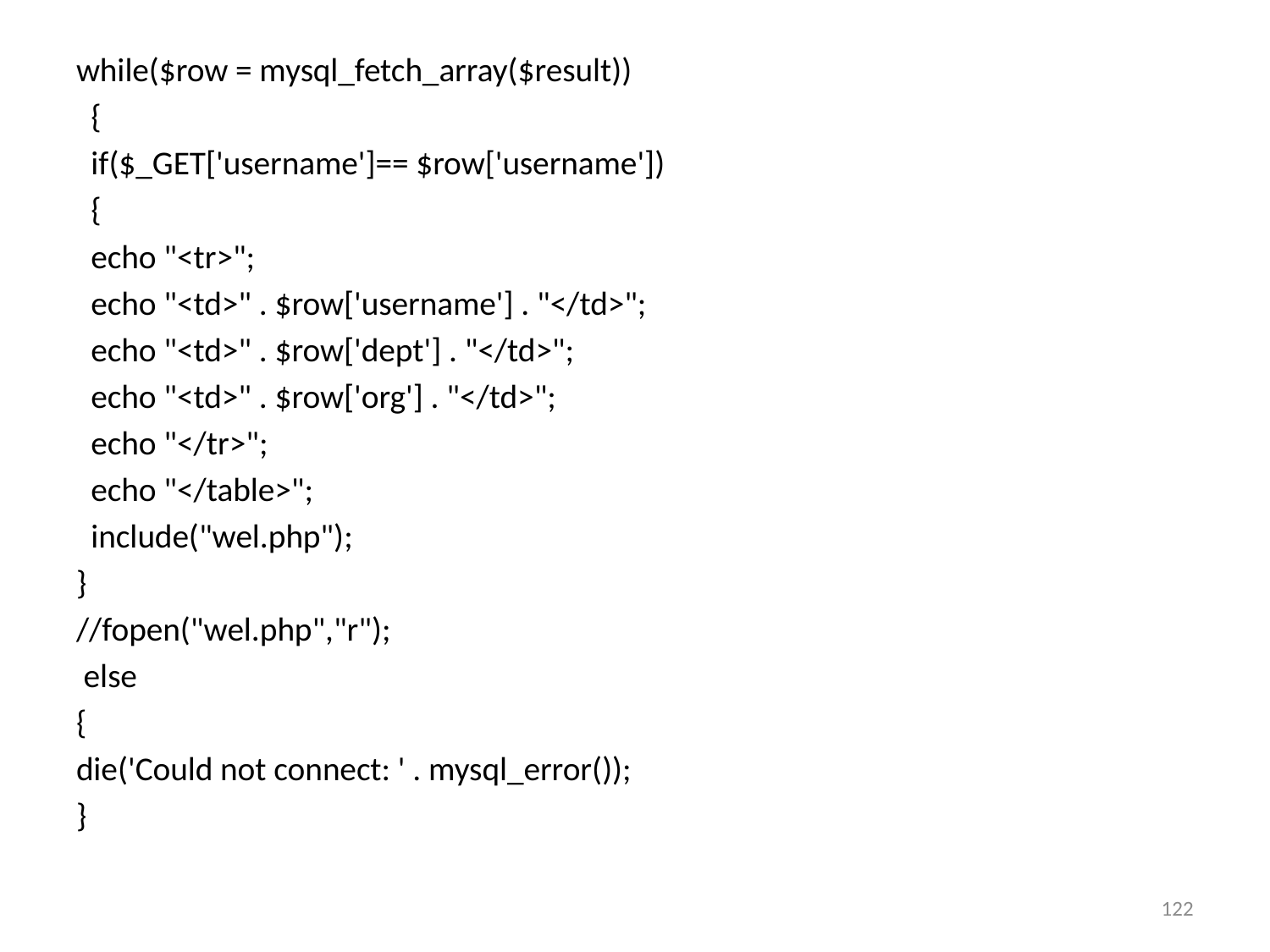

while($row = mysql_fetch_array($result))
  {
  if($_GET['username']== $row['username'])
  {
  echo "<tr>";
  echo "<td>" . $row['username'] . "</td>";
  echo "<td>" . $row['dept'] . "</td>";
  echo "<td>" . $row['org'] . "</td>";
  echo "</tr>";
  echo "</table>";
  include("wel.php");
}
//fopen("wel.php","r");
 else
{
die('Could not connect: ' . mysql_error());
}
122